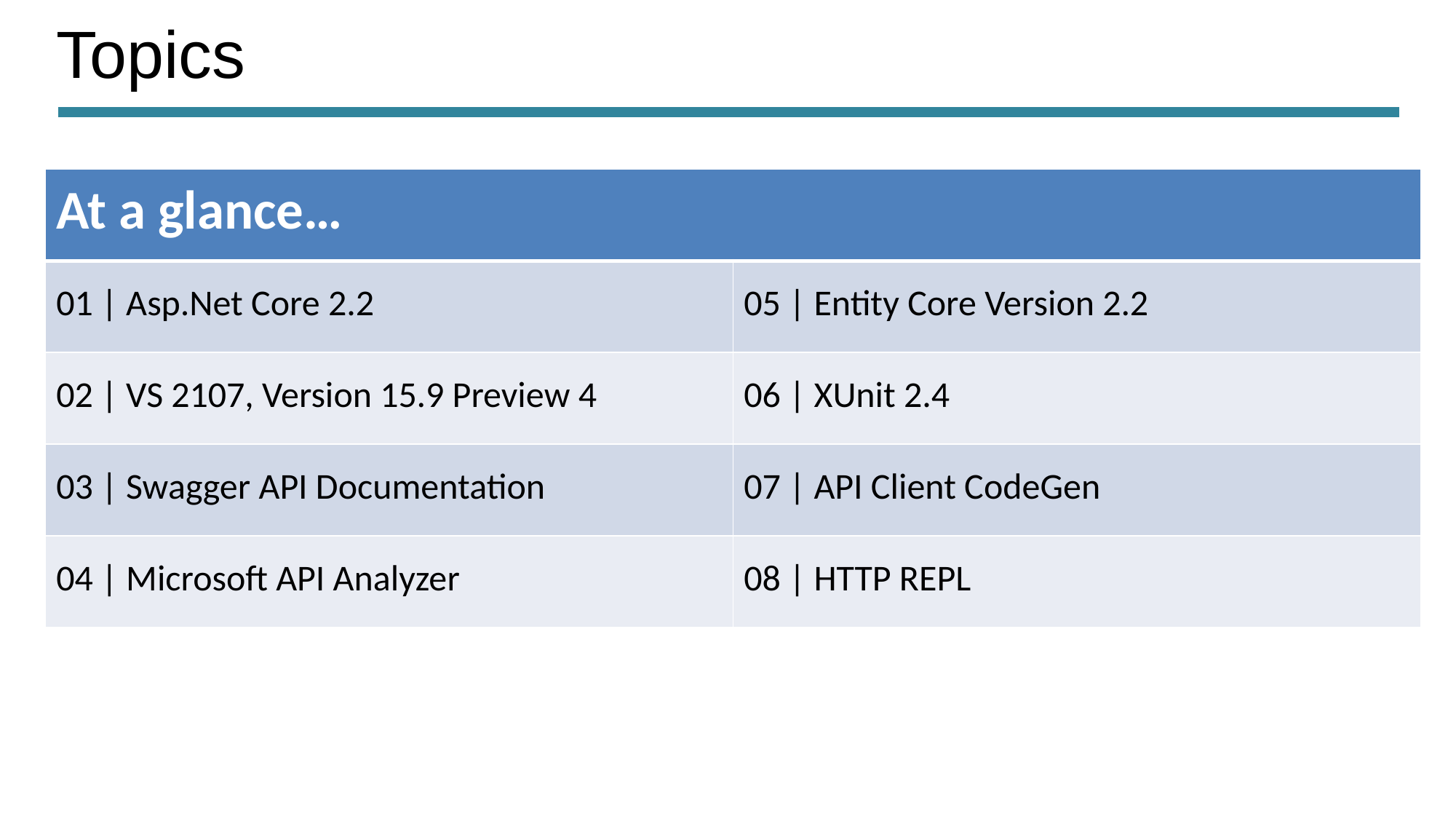

# Topics
| At a glance… |  |
| --- | --- |
| 01 | Asp.Net Core 2.2 | 05 | Entity Core Version 2.2 |
| 02 | VS 2107, Version 15.9 Preview 4 | 06 | XUnit 2.4 |
| 03 | Swagger API Documentation | 07 | API Client CodeGen |
| 04 | Microsoft API Analyzer | 08 | HTTP REPL |